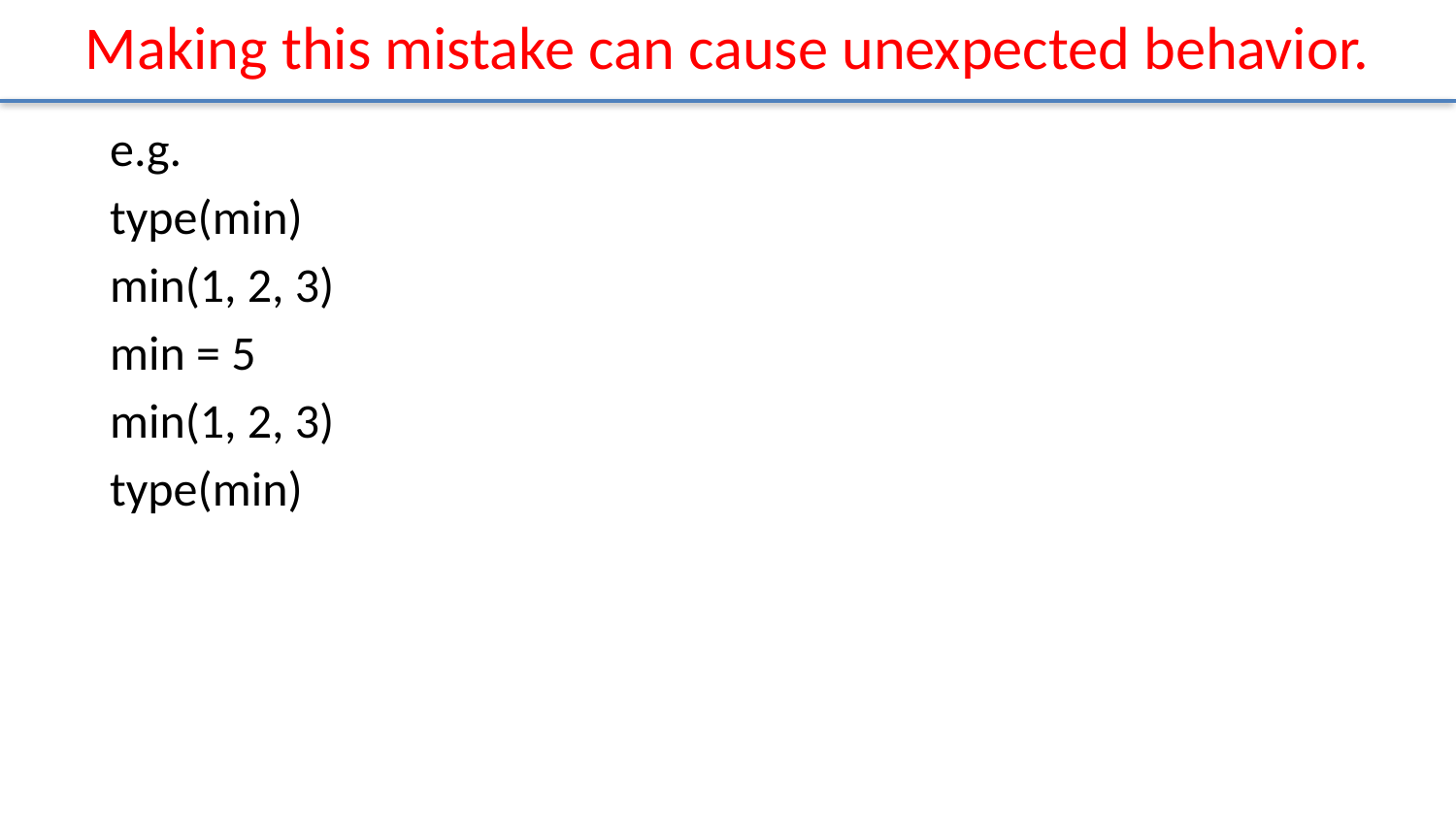

# Making this mistake can cause unexpected behavior.
e.g.
type(min)
min(1, 2, 3)
min = 5
min(1, 2, 3)
type(min)